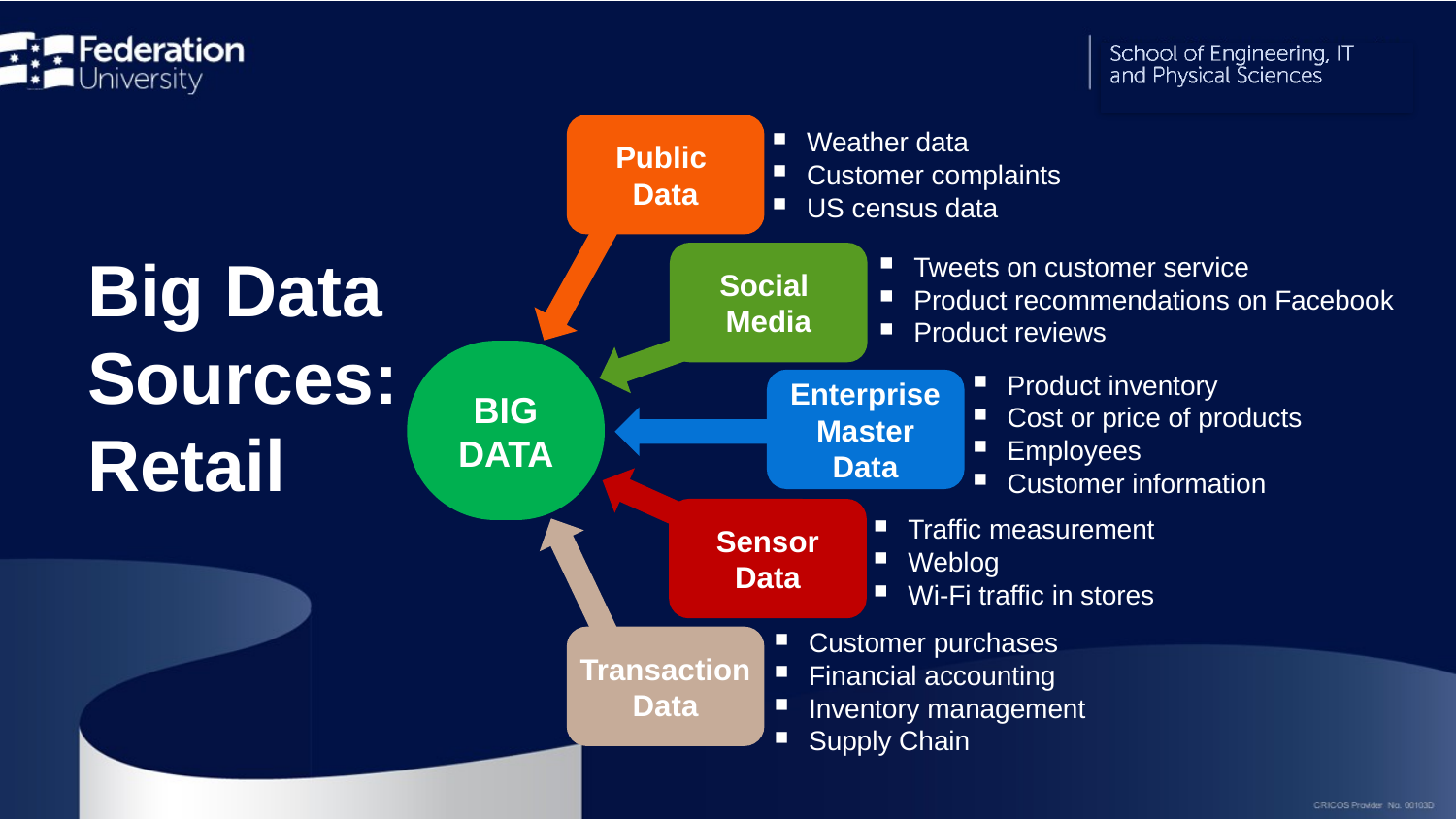

Public
Data
Weather data
Customer complaints
US census data
# Big Data Sources: Retail
Social
Media
Tweets on customer service
Product recommendations on Facebook
Product reviews

BIG
DATA
Product inventory
Cost or price of products
Employees
Customer information
Enterprise
Master
Data

Sensor
Data
Traffic measurement
Weblog
Wi-Fi traffic in stores

Customer purchases
Financial accounting
Inventory management
Supply Chain
Transaction
Data